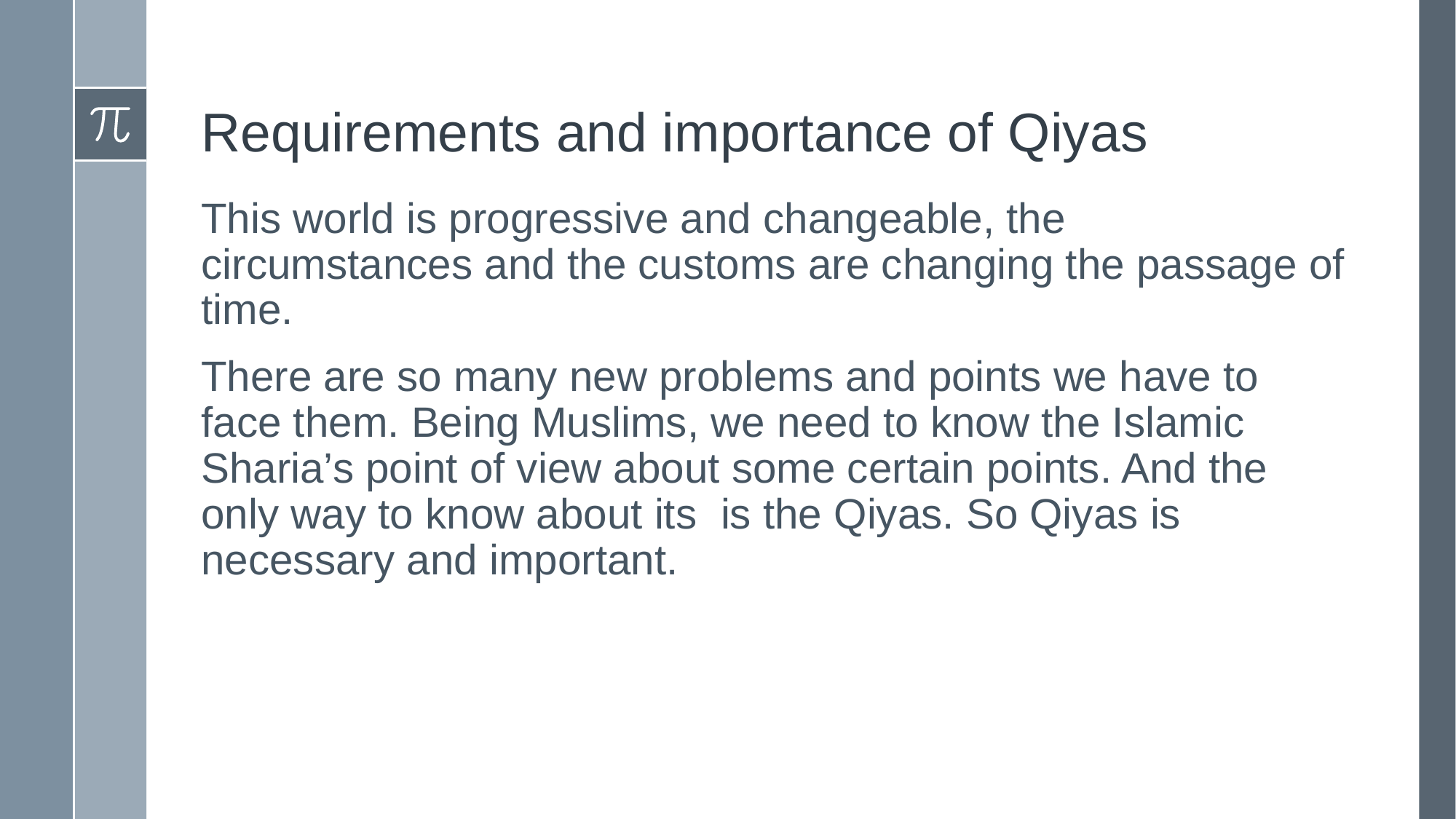

# Requirements and importance of Qiyas
This world is progressive and changeable, the circumstances and the customs are changing the passage of time.
There are so many new problems and points we have to face them. Being Muslims, we need to know the Islamic Sharia’s point of view about some certain points. And the only way to know about its  is the Qiyas. So Qiyas is necessary and important.